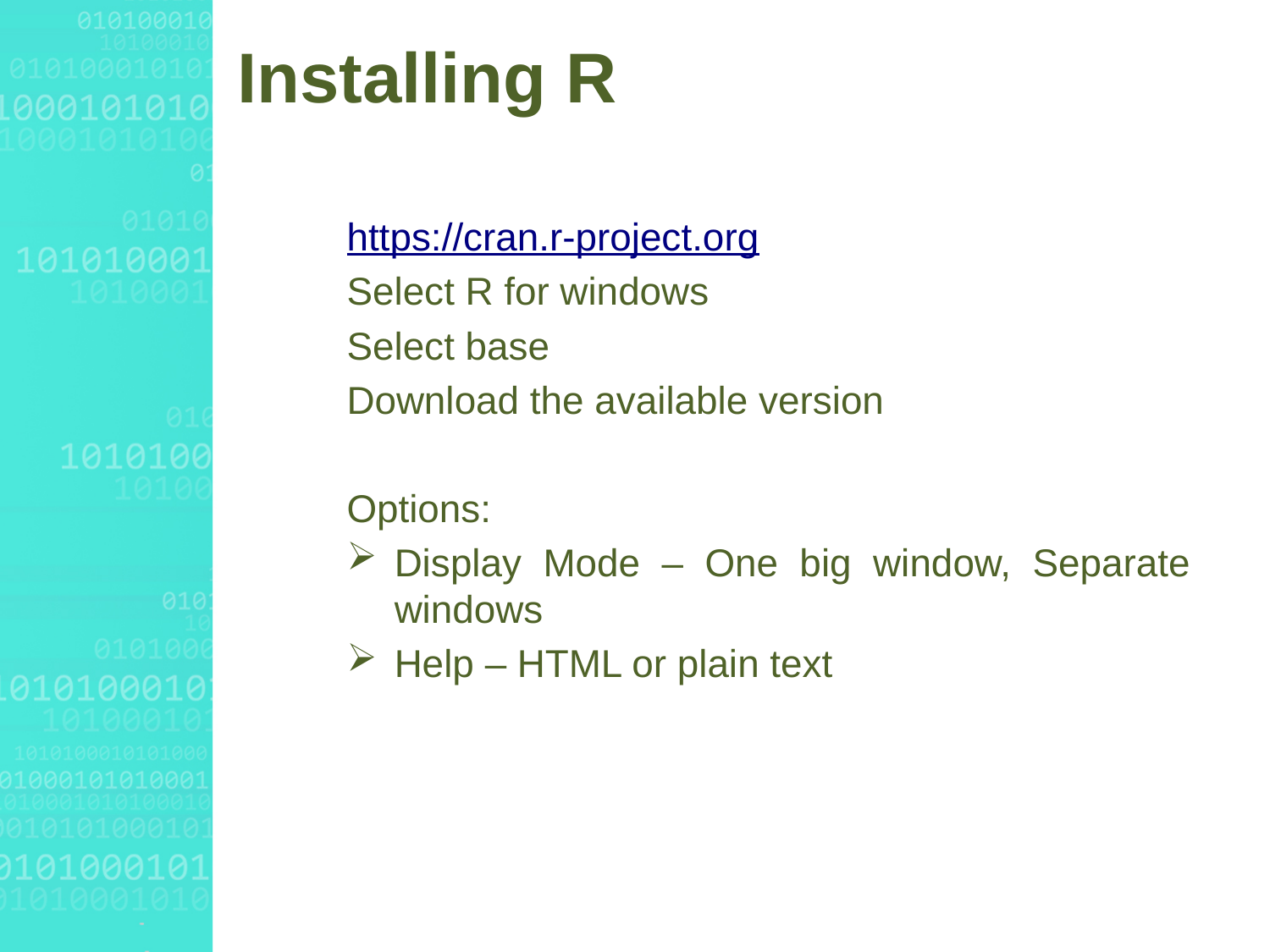

# Installing R
https://cran.r-project.org
Select R for windows
Select base
Download the available version

Options:
Display Mode – One big window, Separate windows
Help – HTML or plain text